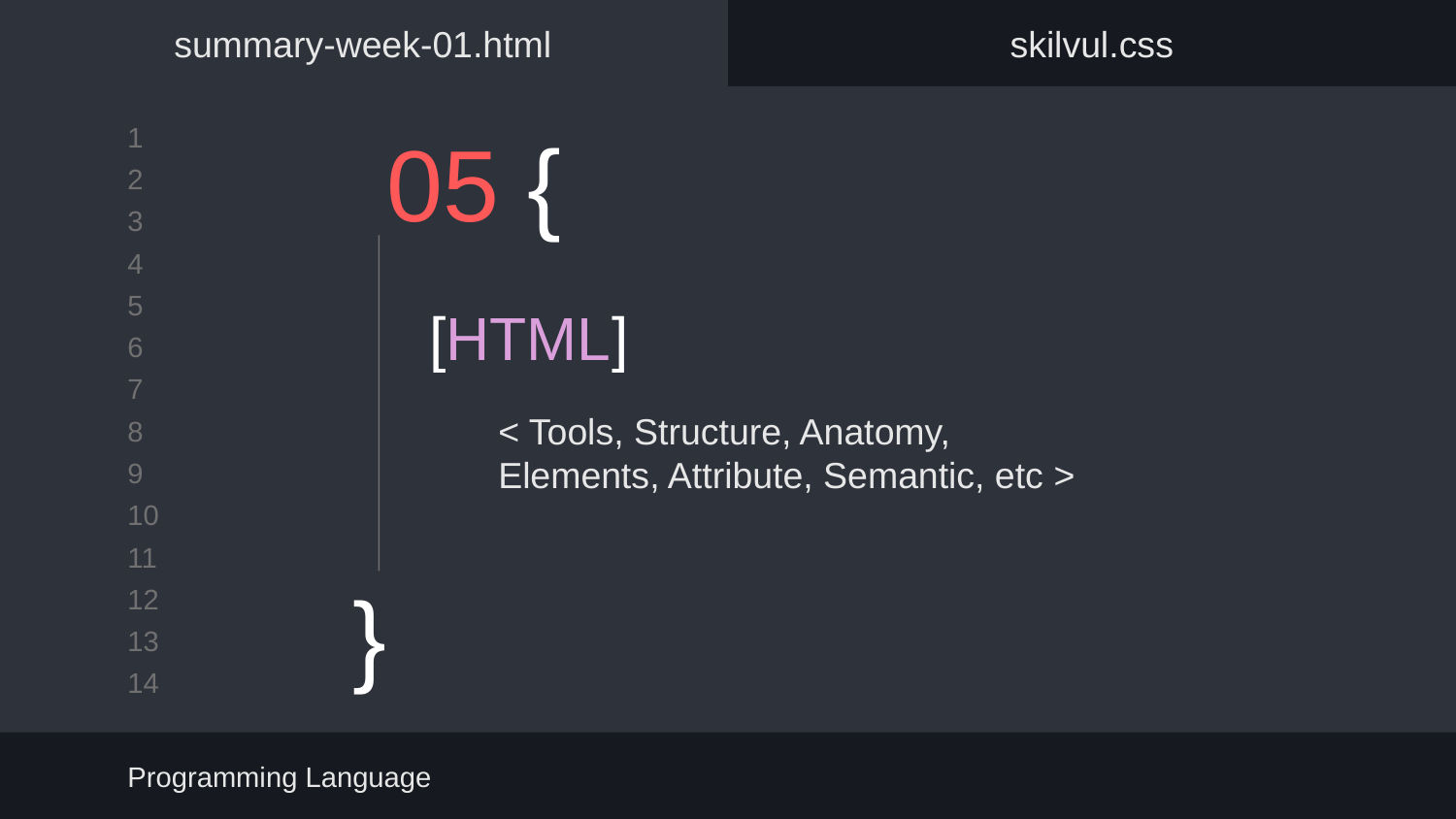

summary-week-01.html
skilvul.css
# 05 {
[HTML]
< Tools, Structure, Anatomy, Elements, Attribute, Semantic, etc >
}
Programming Language